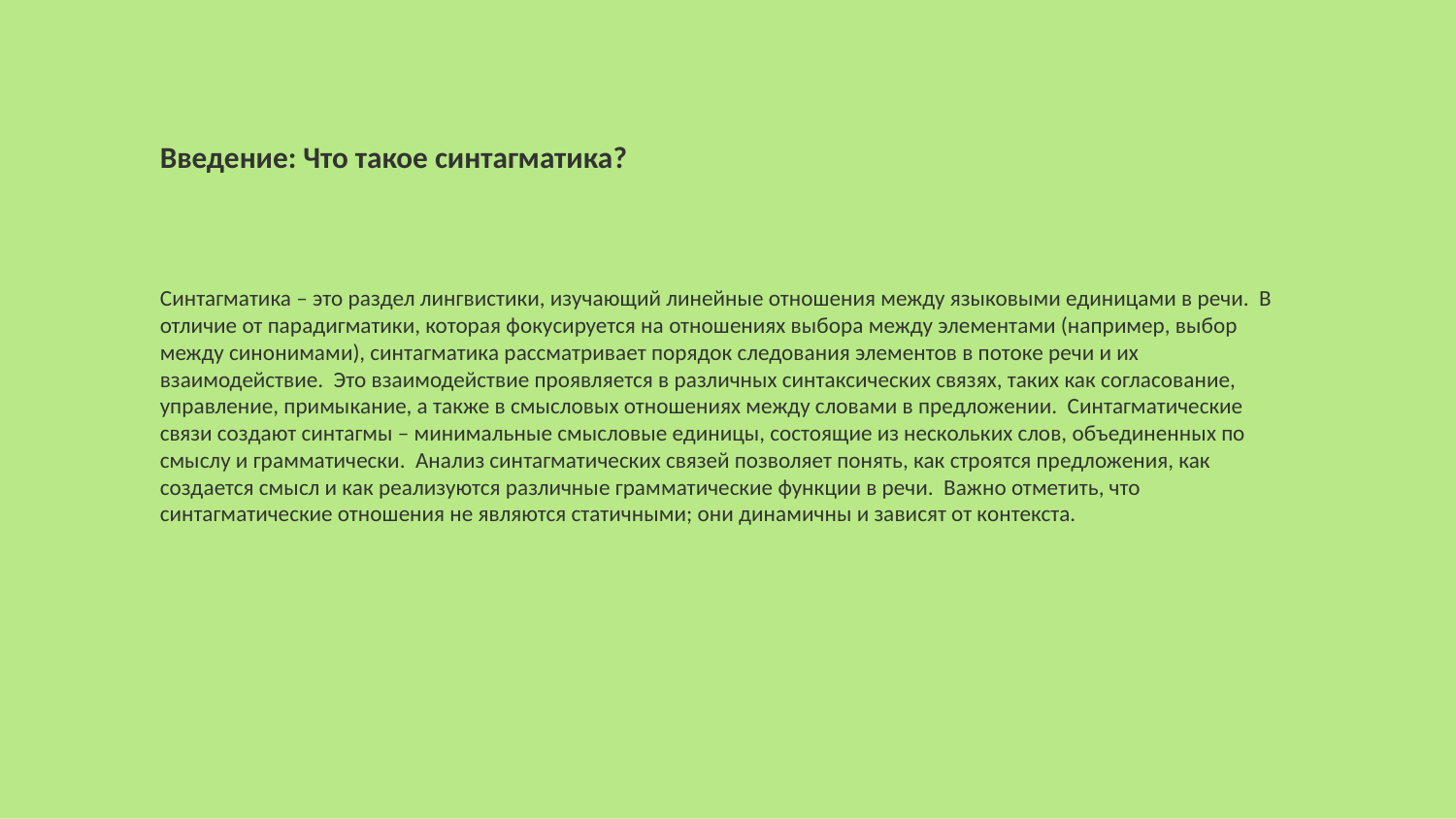

Введение: Что такое синтагматика?
Синтагматика – это раздел лингвистики, изучающий линейные отношения между языковыми единицами в речи.  В отличие от парадигматики, которая фокусируется на отношениях выбора между элементами (например, выбор между синонимами), синтагматика рассматривает порядок следования элементов в потоке речи и их взаимодействие.  Это взаимодействие проявляется в различных синтаксических связях, таких как согласование, управление, примыкание, а также в смысловых отношениях между словами в предложении.  Синтагматические связи создают синтагмы – минимальные смысловые единицы, состоящие из нескольких слов, объединенных по смыслу и грамматически.  Анализ синтагматических связей позволяет понять, как строятся предложения, как создается смысл и как реализуются различные грамматические функции в речи.  Важно отметить, что синтагматические отношения не являются статичными; они динамичны и зависят от контекста.